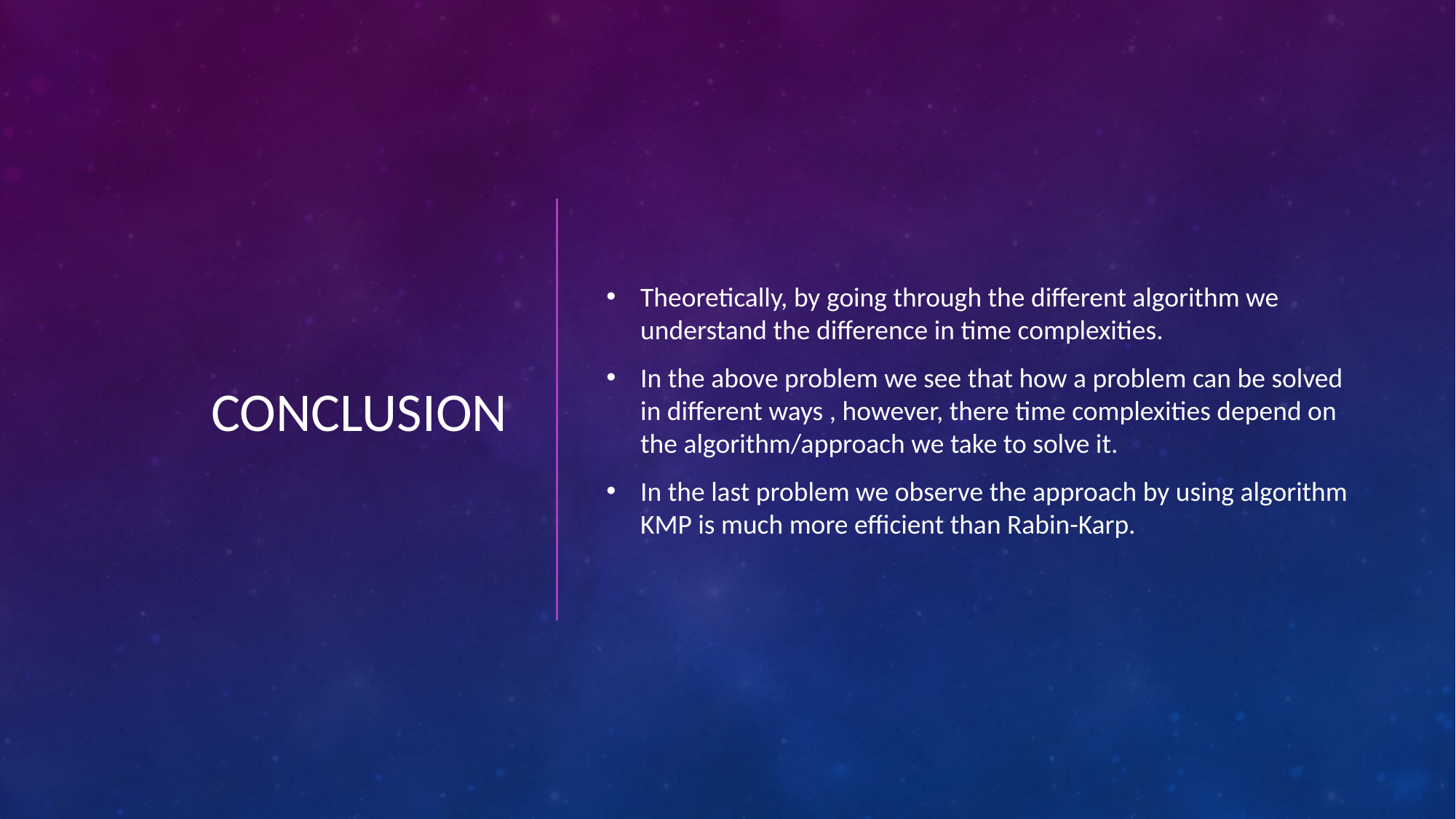

# Conclusion
Theoretically, by going through the different algorithm we understand the difference in time complexities.
In the above problem we see that how a problem can be solved in different ways , however, there time complexities depend on the algorithm/approach we take to solve it.
In the last problem we observe the approach by using algorithm KMP is much more efficient than Rabin-Karp.